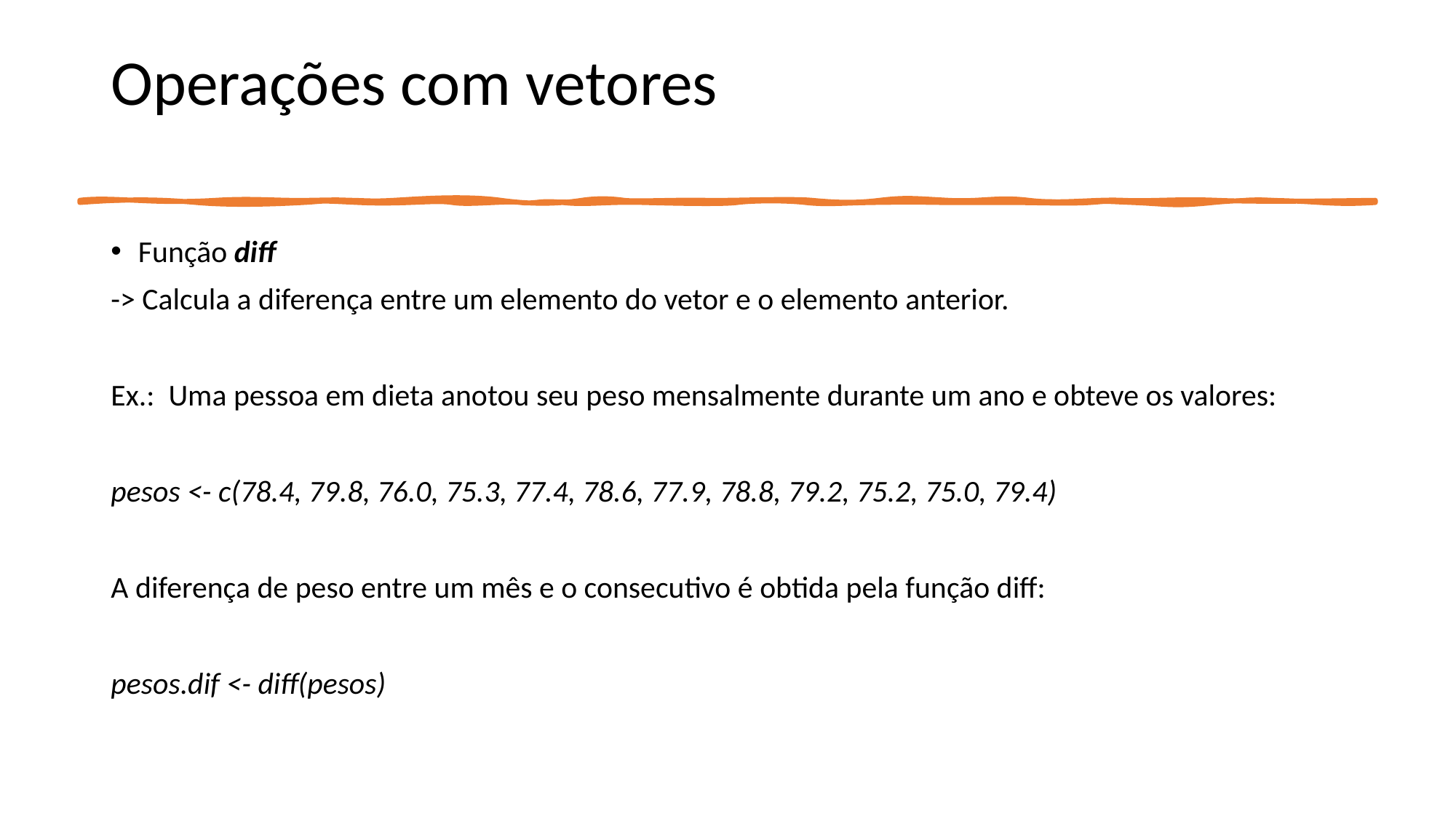

# Operações com vetores

Função diff
-> Calcula a diferença entre um elemento do vetor e o elemento anterior.

Ex.:  Uma pessoa em dieta anotou seu peso mensalmente durante um ano e obteve os valores:

pesos <- c(78.4, 79.8, 76.0, 75.3, 77.4, 78.6, 77.9, 78.8, 79.2, 75.2, 75.0, 79.4)

A diferença de peso entre um mês e o consecutivo é obtida pela função diff:

pesos.dif <- diff(pesos)